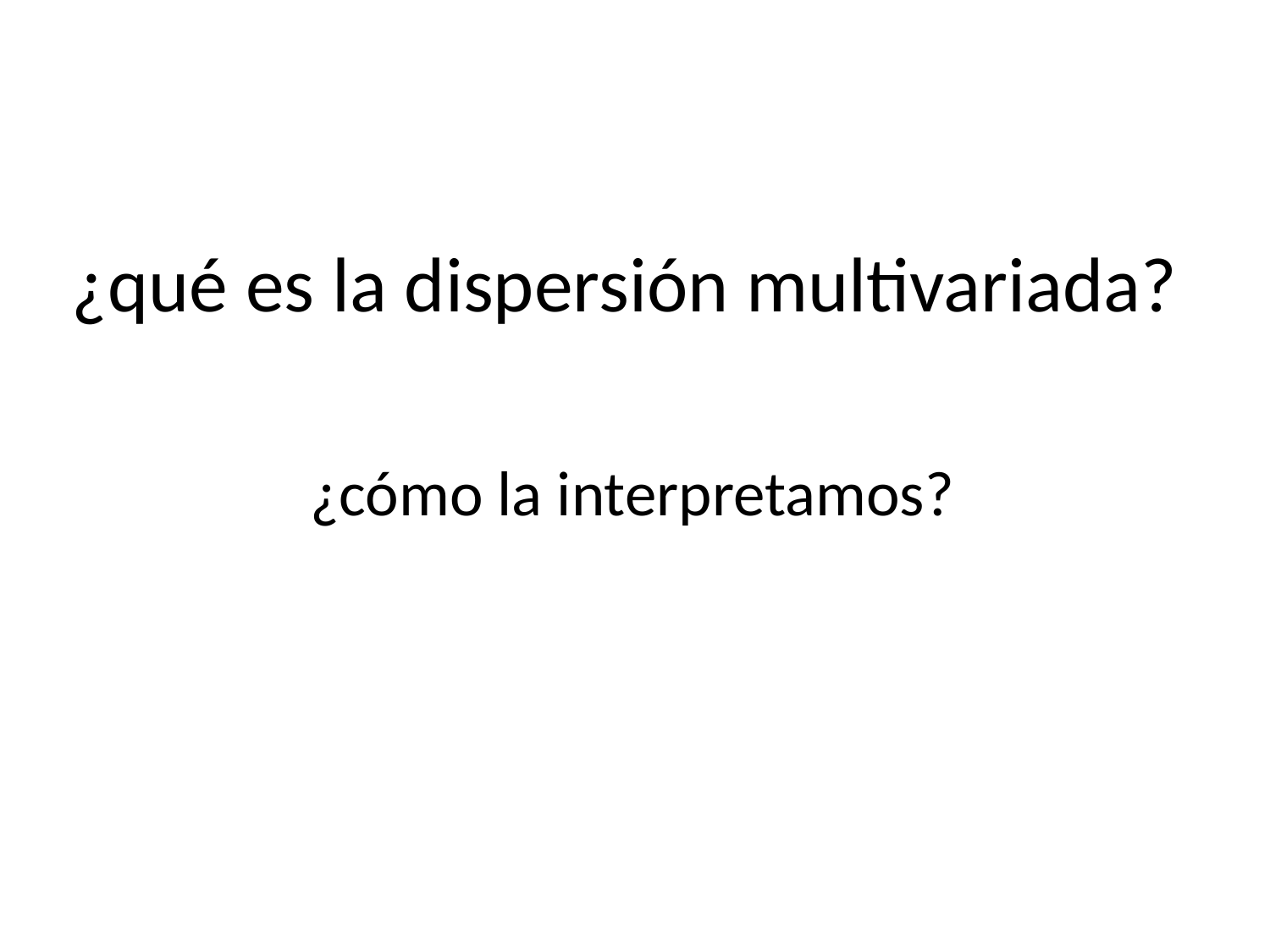

¿qué es la dispersión multivariada?
¿cómo la interpretamos?